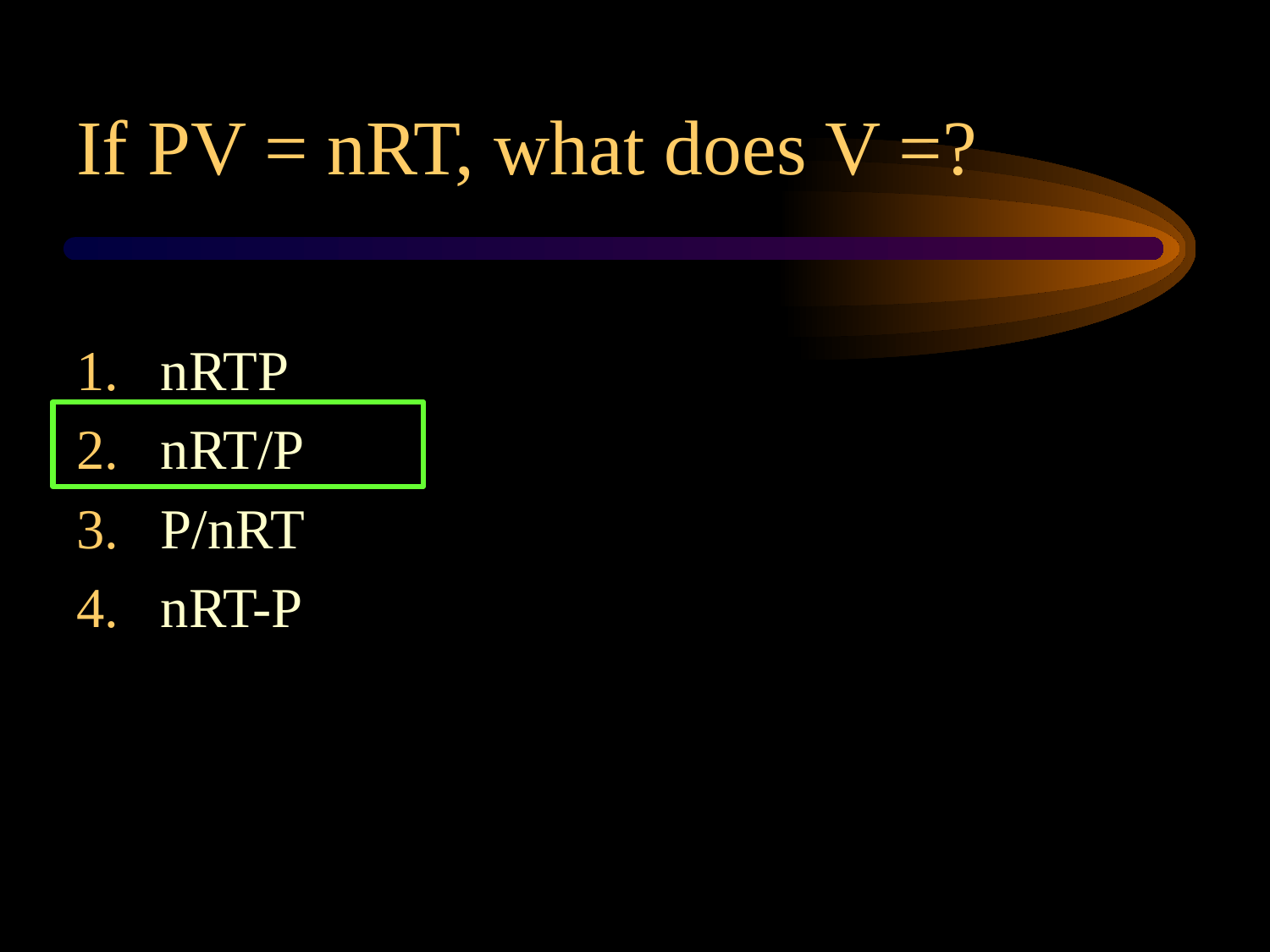

If PV = nRT, what does V =?
nRTP
nRT/P
P/nRT
nRT-P